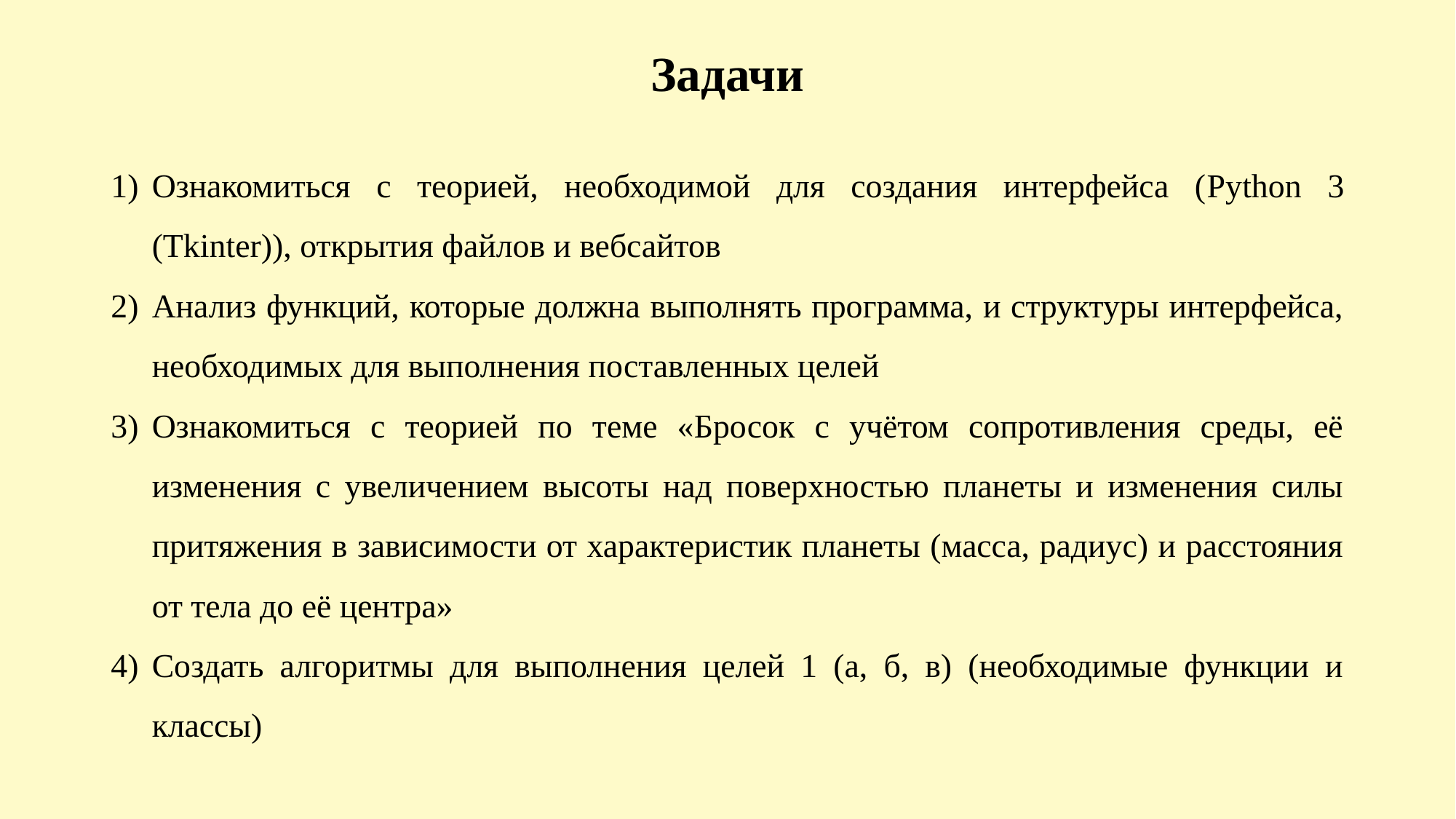

# Задачи
Ознакомиться с теорией, необходимой для создания интерфейса (Python 3 (Tkinter)), открытия файлов и вебсайтов
Анализ функций, которые должна выполнять программа, и структуры интерфейса, необходимых для выполнения поставленных целей
Ознакомиться с теорией по теме «Бросок с учётом сопротивления среды, её изменения с увеличением высоты над поверхностью планеты и изменения силы притяжения в зависимости от характеристик планеты (масса, радиус) и расстояния от тела до её центра»
Создать алгоритмы для выполнения целей 1 (а, б, в) (необходимые функции и классы)